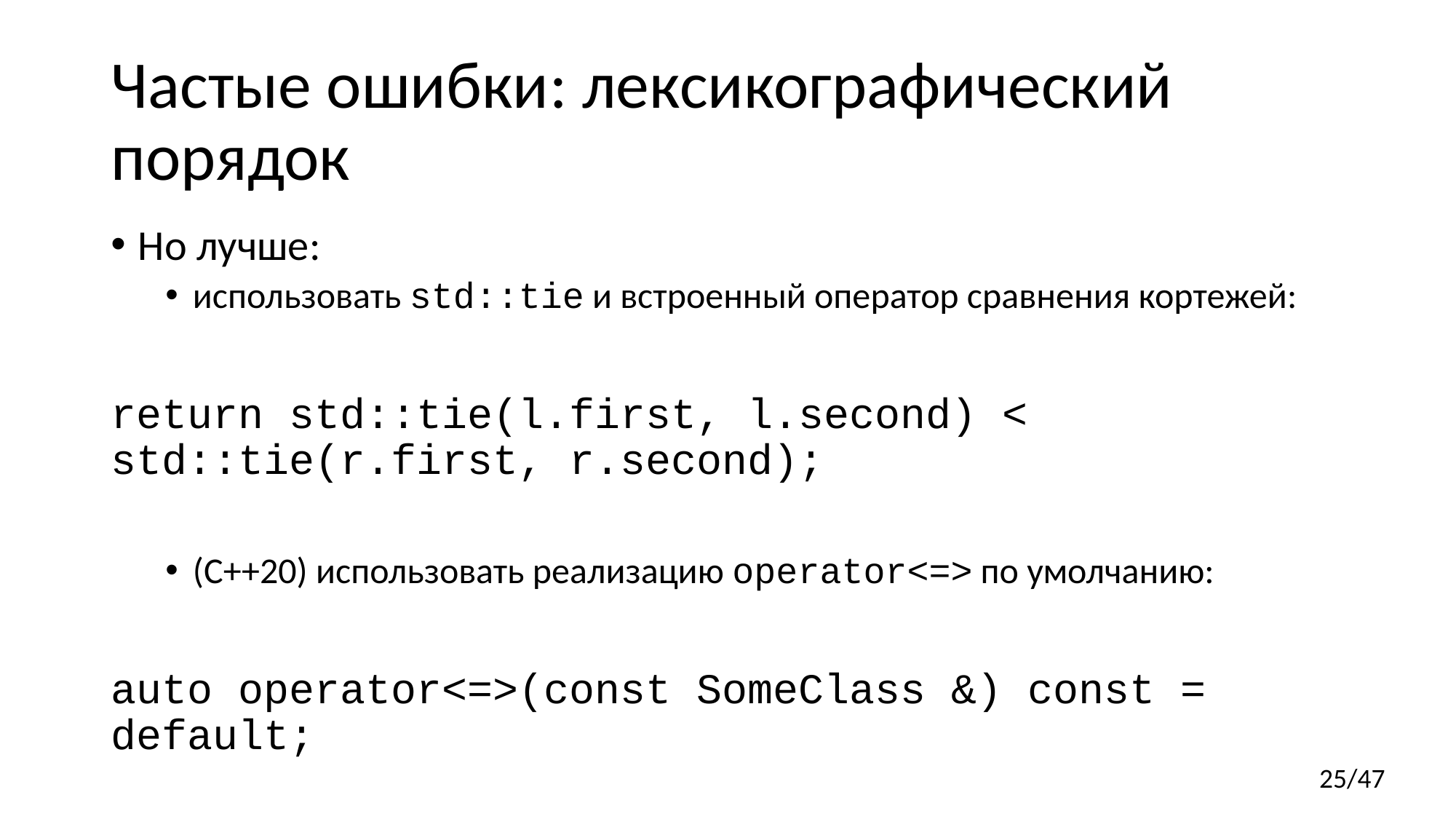

# Частые ошибки: лексикографический порядок
Но лучше:
использовать std::tie и встроенный оператор сравнения кортежей:

return std::tie(l.first, l.second) < std::tie(r.first, r.second);

(C++20) использовать реализацию operator<=> по умолчанию:

auto operator<=>(const SomeClass &) const = default;